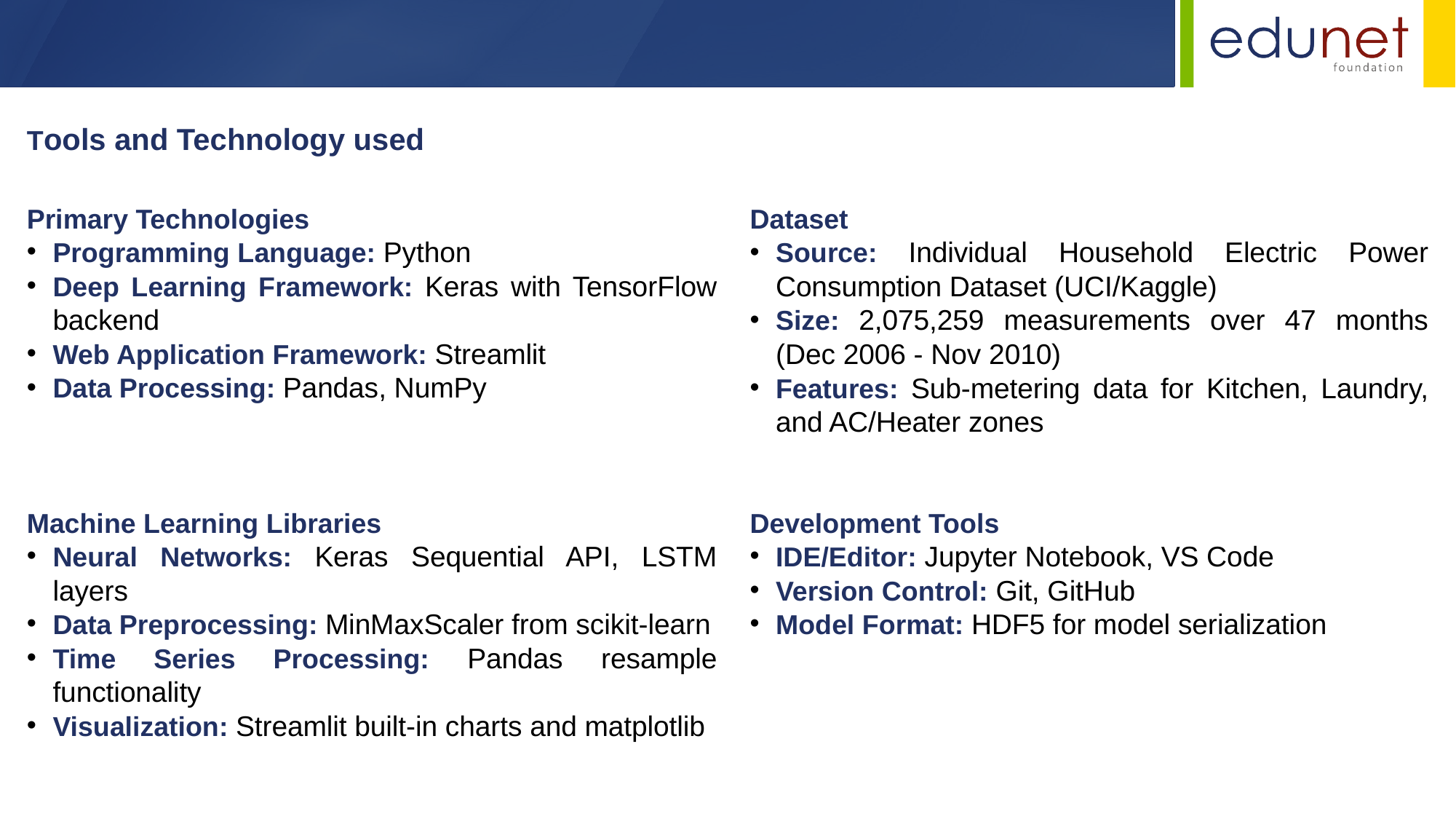

Tools and Technology used
Primary Technologies
Programming Language: Python
Deep Learning Framework: Keras with TensorFlow backend
Web Application Framework: Streamlit
Data Processing: Pandas, NumPy

Machine Learning Libraries
Neural Networks: Keras Sequential API, LSTM layers
Data Preprocessing: MinMaxScaler from scikit-learn
Time Series Processing: Pandas resample functionality
Visualization: Streamlit built-in charts and matplotlib

Dataset
Source: Individual Household Electric Power Consumption Dataset (UCI/Kaggle)
Size: 2,075,259 measurements over 47 months (Dec 2006 - Nov 2010)
Features: Sub-metering data for Kitchen, Laundry, and AC/Heater zones

Development Tools
IDE/Editor: Jupyter Notebook, VS Code
Version Control: Git, GitHub
Model Format: HDF5 for model serialization